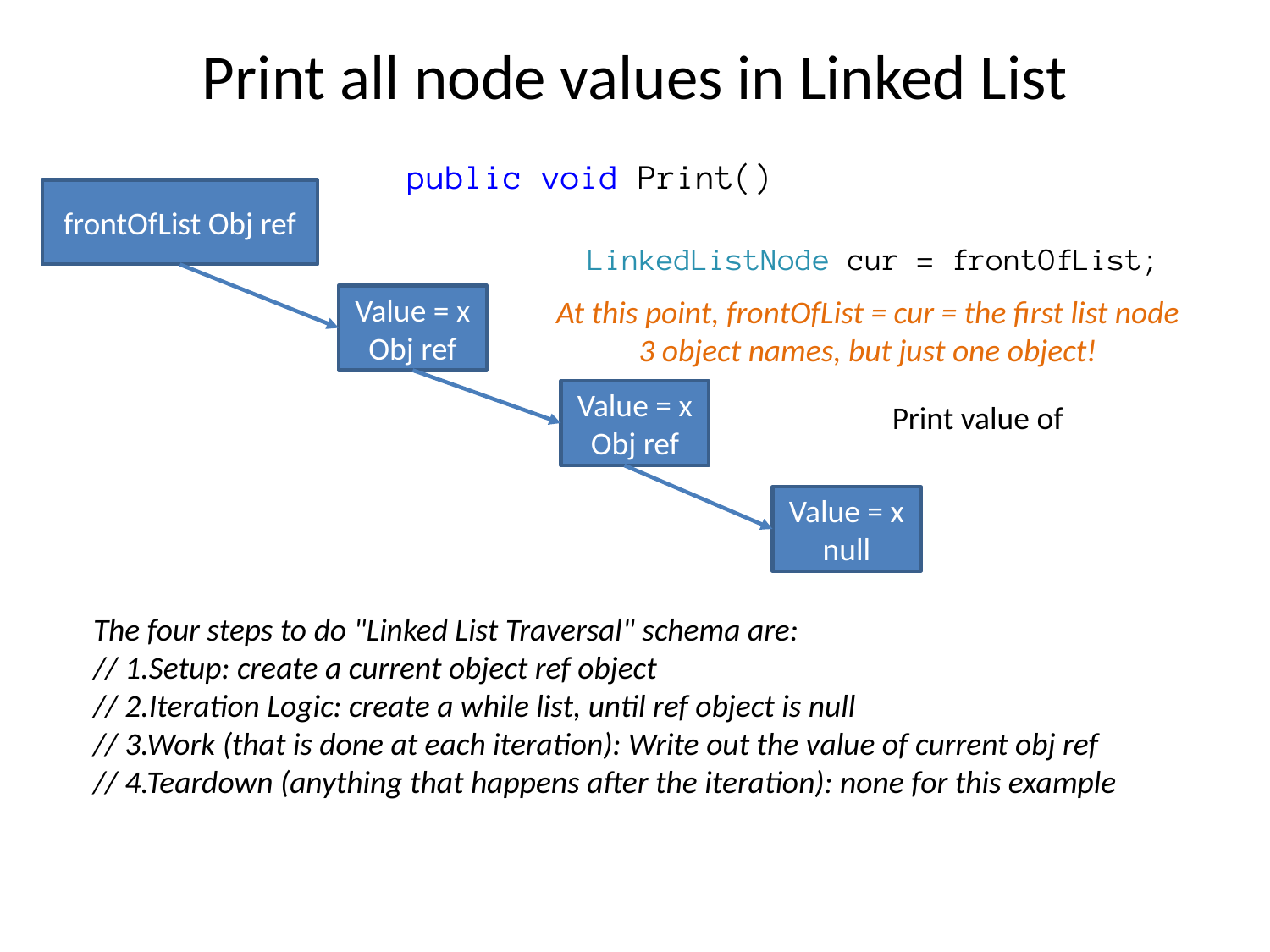

# Print all node values in Linked List
public void Print()
frontOfList Obj ref
LinkedListNode cur = frontOfList;
Value = x
Obj ref
At this point, frontOfList = cur = the first list node
3 object names, but just one object!
Value = x
Obj ref
Print value of
Value = x
null
The four steps to do "Linked List Traversal" schema are:
// 1.Setup: create a current object ref object
// 2.Iteration Logic: create a while list, until ref object is null
// 3.Work (that is done at each iteration): Write out the value of current obj ref
// 4.Teardown (anything that happens after the iteration): none for this example